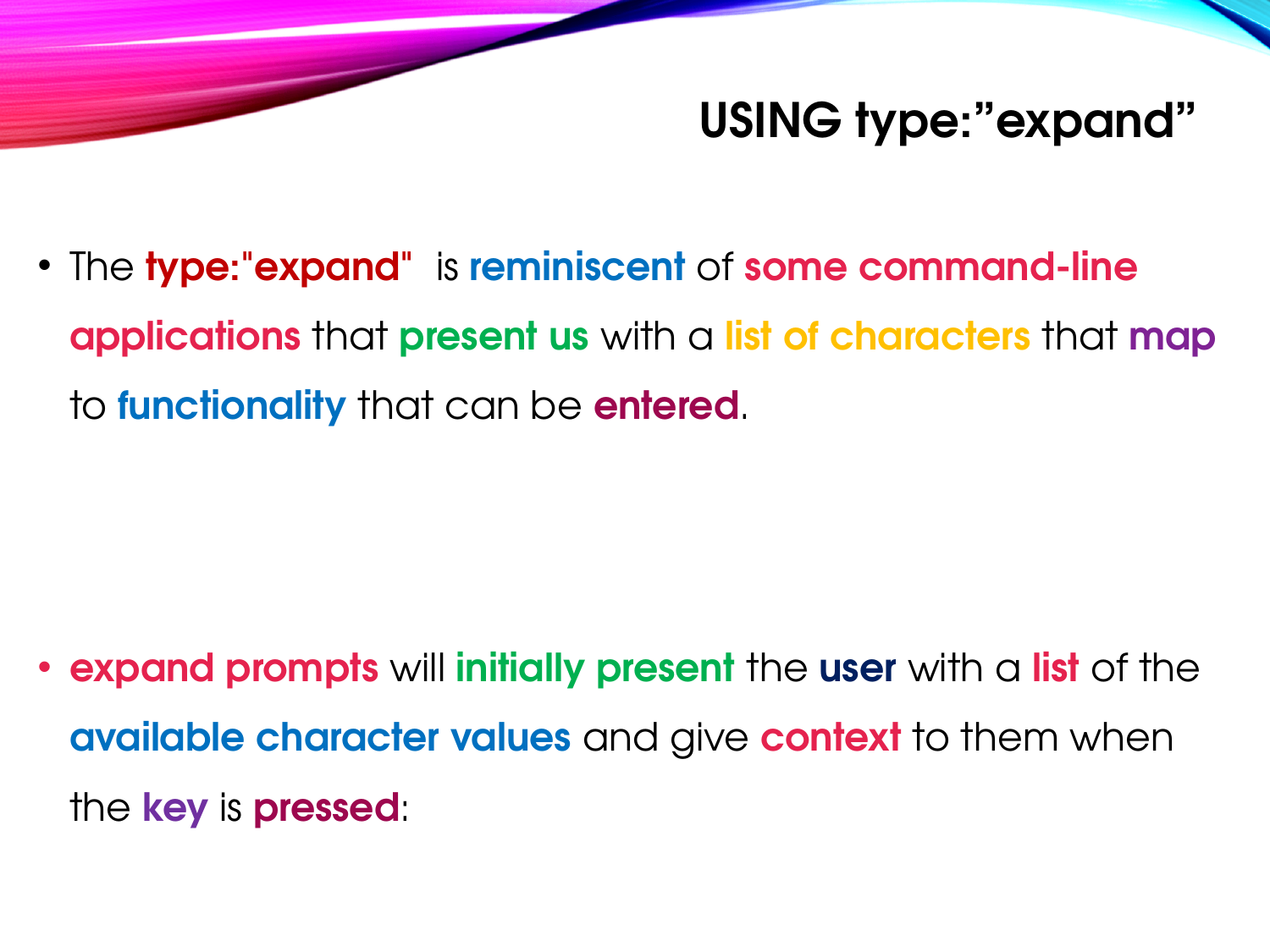

# Using type:”expand”
The type:"expand"  is reminiscent of some command-line applications that present us with a list of characters that map to functionality that can be entered.

expand prompts will initially present the user with a list of the available character values and give context to them when the key is pressed: